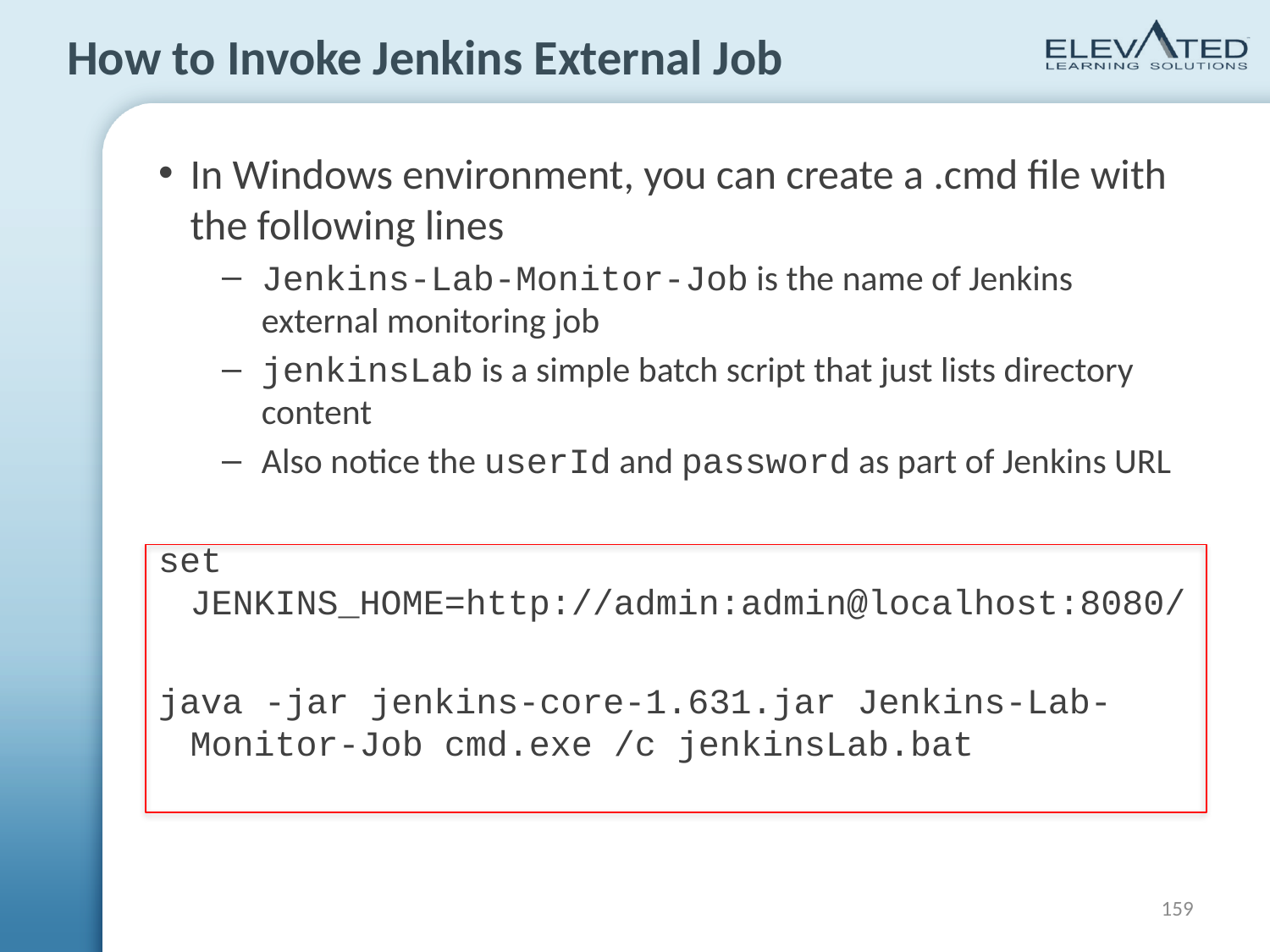

# How to Invoke Jenkins External Job
In Windows environment, you can create a .cmd file with the following lines
Jenkins-Lab-Monitor-Job is the name of Jenkins external monitoring job
jenkinsLab is a simple batch script that just lists directory content
Also notice the userId and password as part of Jenkins URL

set JENKINS_HOME=http://admin:admin@localhost:8080/

java -jar jenkins-core-1.631.jar Jenkins-Lab-Monitor-Job cmd.exe /c jenkinsLab.bat

159